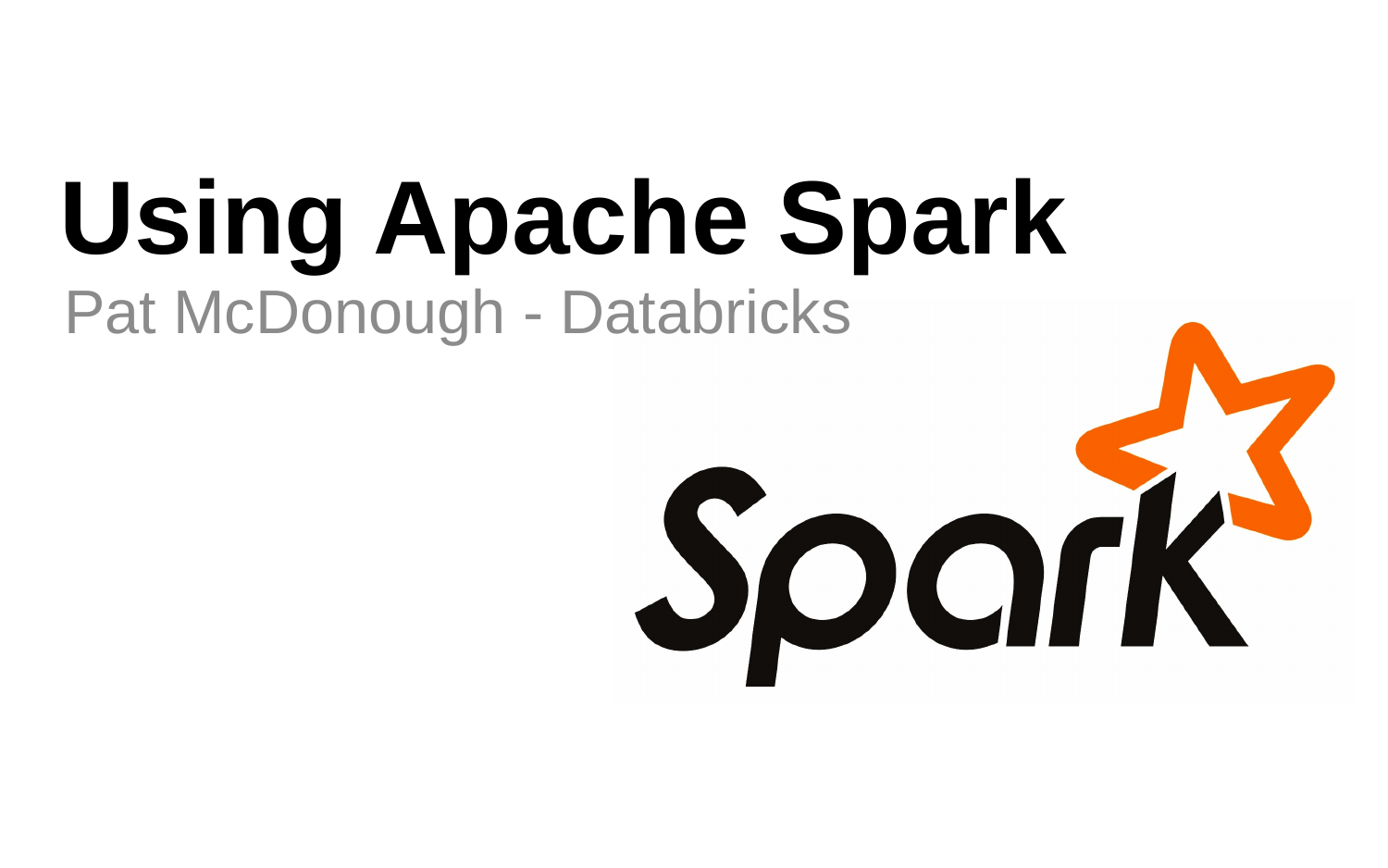

# Using Apache Spark
Pat McDonough - Databricks